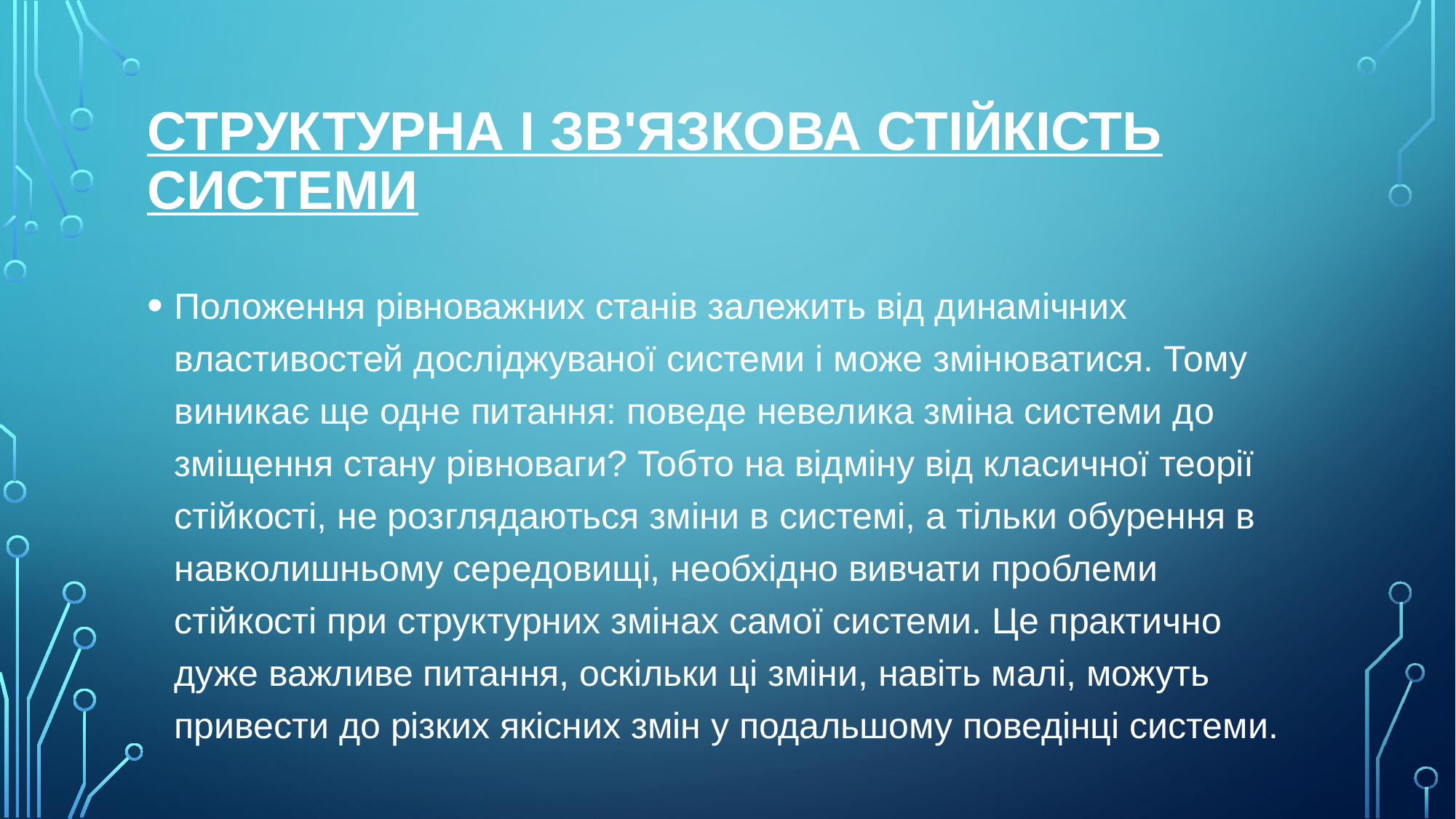

# Структурна і зв'язкова стійкість системи
Положення рівноважних станів залежить від динамічних властивостей досліджуваної системи і може змінюватися. Тому виникає ще одне питання: поведе невелика зміна системи до зміщення стану рівноваги? Тобто на відміну від класичної теорії стійкості, не розглядаються зміни в системі, а тільки обурення в навколишньому середовищі, необхідно вивчати проблеми стійкості при структурних змінах самої системи. Це практично дуже важливе питання, оскільки ці зміни, навіть малі, можуть привести до різких якісних змін у подальшому поведінці системи.